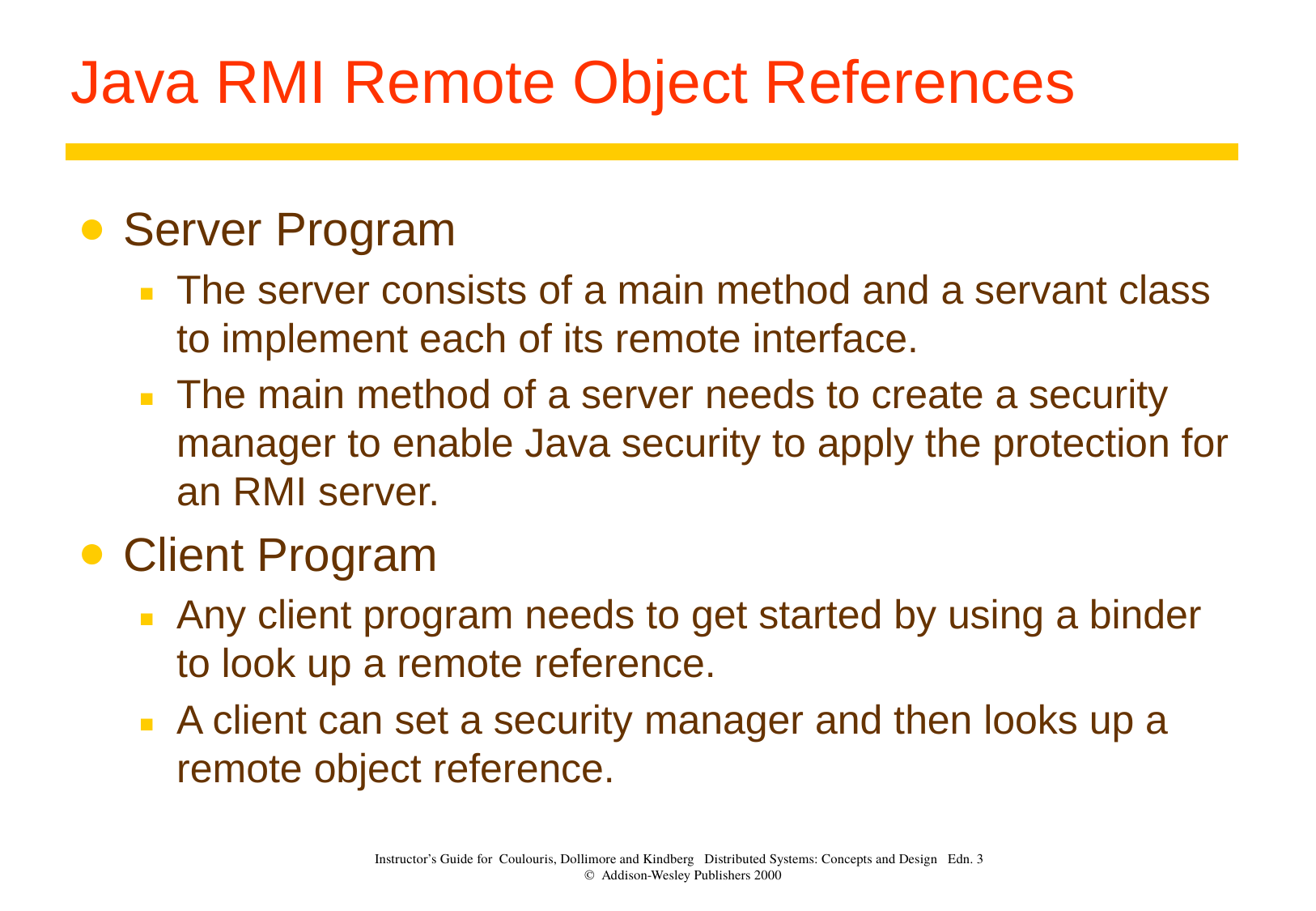

# Java RMI Remote Object References
Server Program
The server consists of a main method and a servant class to implement each of its remote interface.
The main method of a server needs to create a security manager to enable Java security to apply the protection for an RMI server.
Client Program
Any client program needs to get started by using a binder to look up a remote reference.
A client can set a security manager and then looks up a remote object reference.
Instructor’s Guide for  Coulouris, Dollimore and Kindberg   Distributed Systems: Concepts and Design   Edn. 3
©  Addison-Wesley Publishers 2000